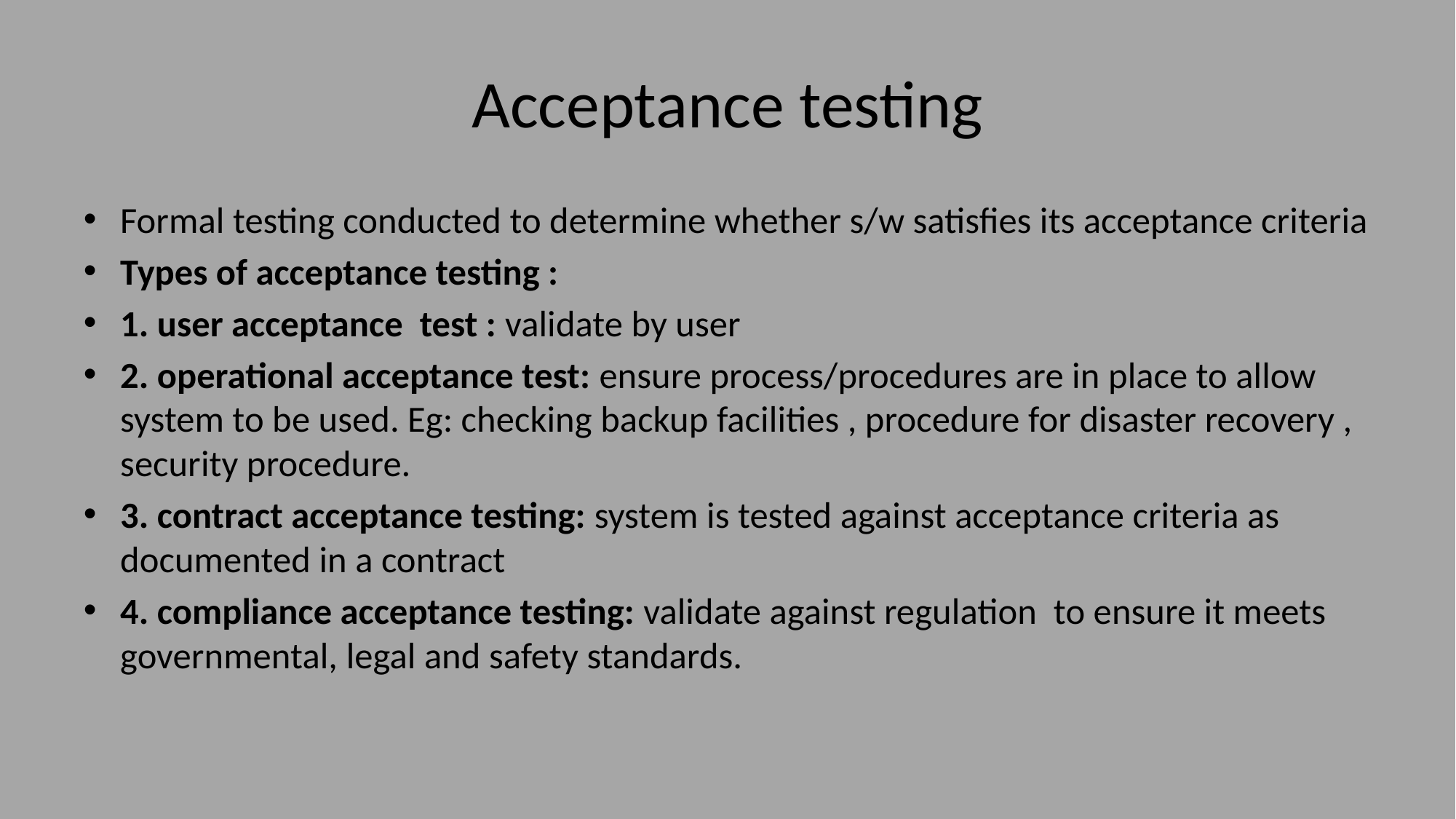

# Acceptance testing
Formal testing conducted to determine whether s/w satisfies its acceptance criteria
Types of acceptance testing :
1. user acceptance  test : validate by user
2. operational acceptance test: ensure process/procedures are in place to allow system to be used. Eg: checking backup facilities , procedure for disaster recovery , security procedure.
3. contract acceptance testing: system is tested against acceptance criteria as documented in a contract
4. compliance acceptance testing: validate against regulation  to ensure it meets governmental, legal and safety standards.